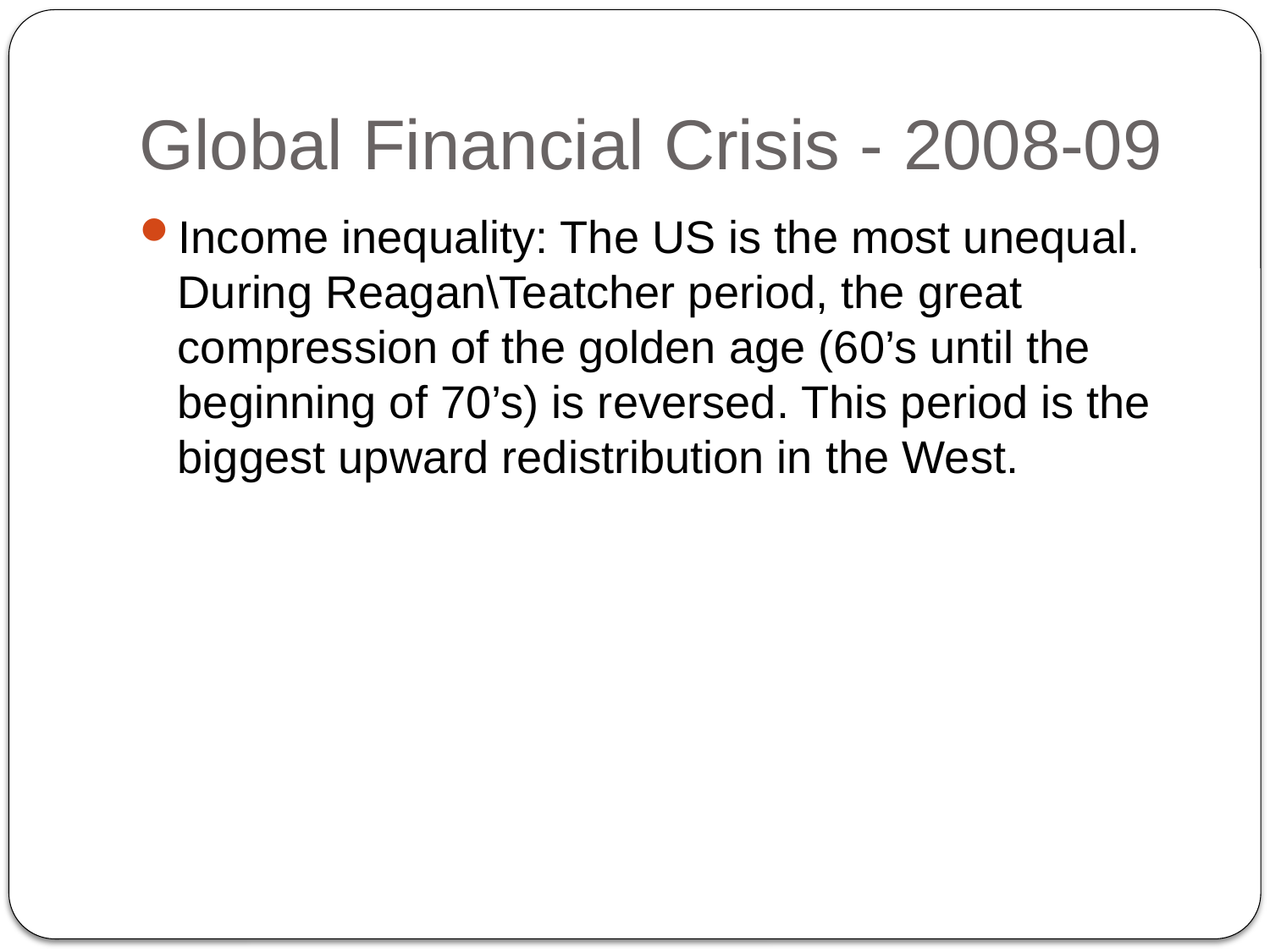

# Global Financial Crisis - 2008-09
Income inequality: The US is the most unequal. During Reagan\Teatcher period, the great compression of the golden age (60’s until the beginning of 70’s) is reversed. This period is the biggest upward redistribution in the West.